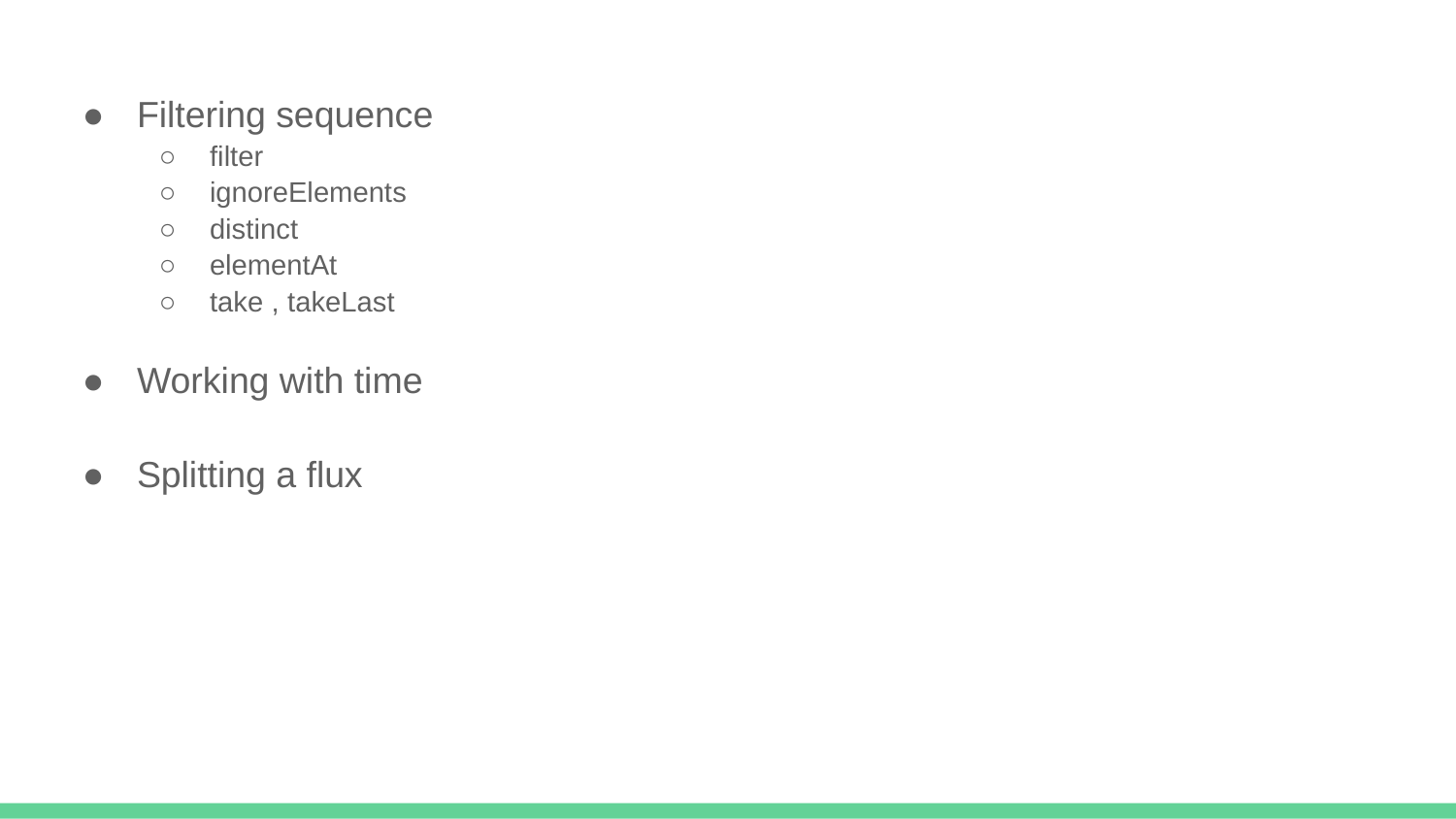

Filtering sequence
filter
ignoreElements
distinct
elementAt
take , takeLast
Working with time
Splitting a flux